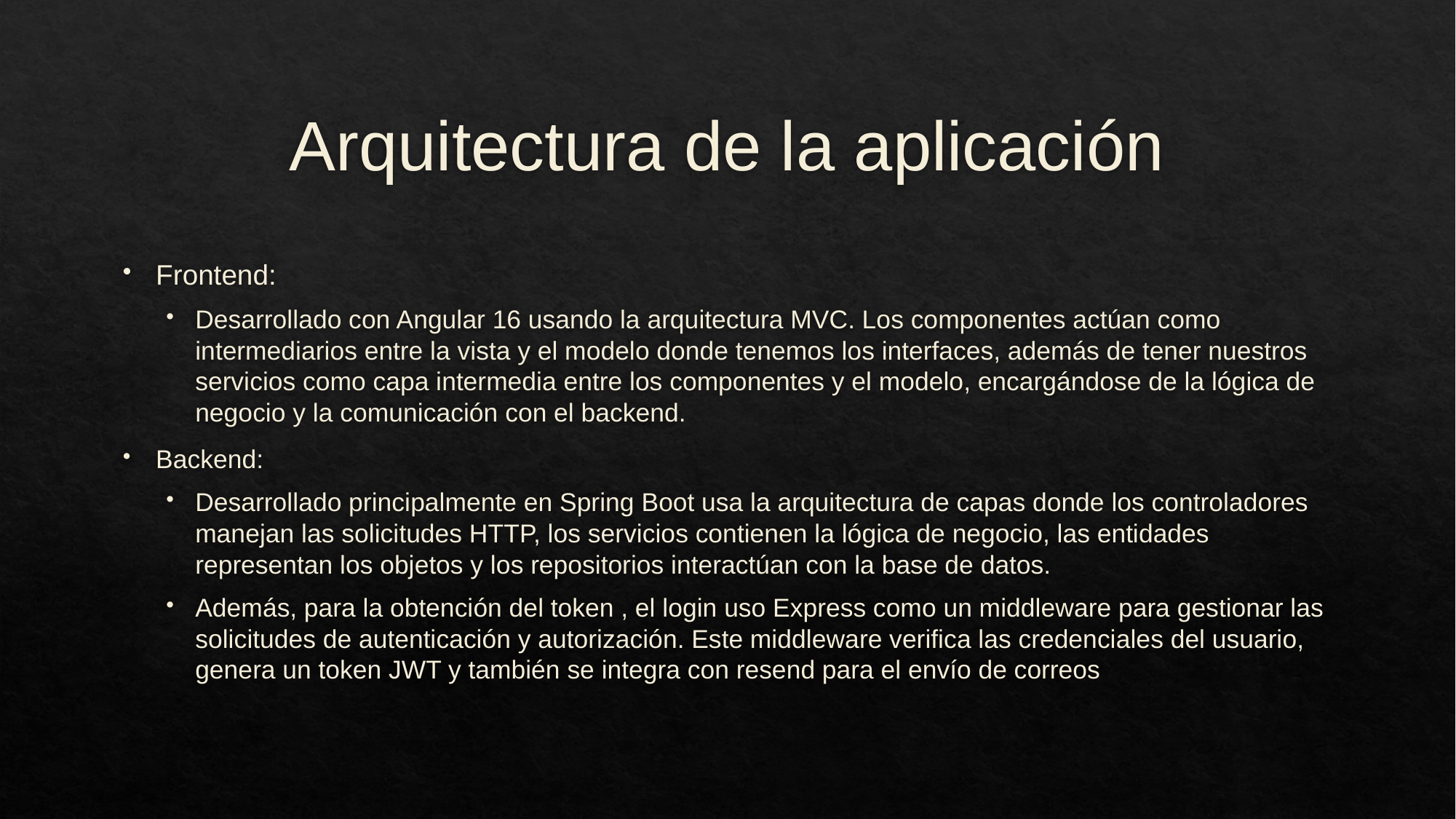

# Arquitectura de la aplicación
Frontend:
Desarrollado con Angular 16 usando la arquitectura MVC. Los componentes actúan como intermediarios entre la vista y el modelo donde tenemos los interfaces, además de tener nuestros servicios como capa intermedia entre los componentes y el modelo, encargándose de la lógica de negocio y la comunicación con el backend.
Backend:
Desarrollado principalmente en Spring Boot usa la arquitectura de capas donde los controladores manejan las solicitudes HTTP, los servicios contienen la lógica de negocio, las entidades representan los objetos y los repositorios interactúan con la base de datos.
Además, para la obtención del token , el login uso Express como un middleware para gestionar las solicitudes de autenticación y autorización. Este middleware verifica las credenciales del usuario, genera un token JWT y también se integra con resend para el envío de correos